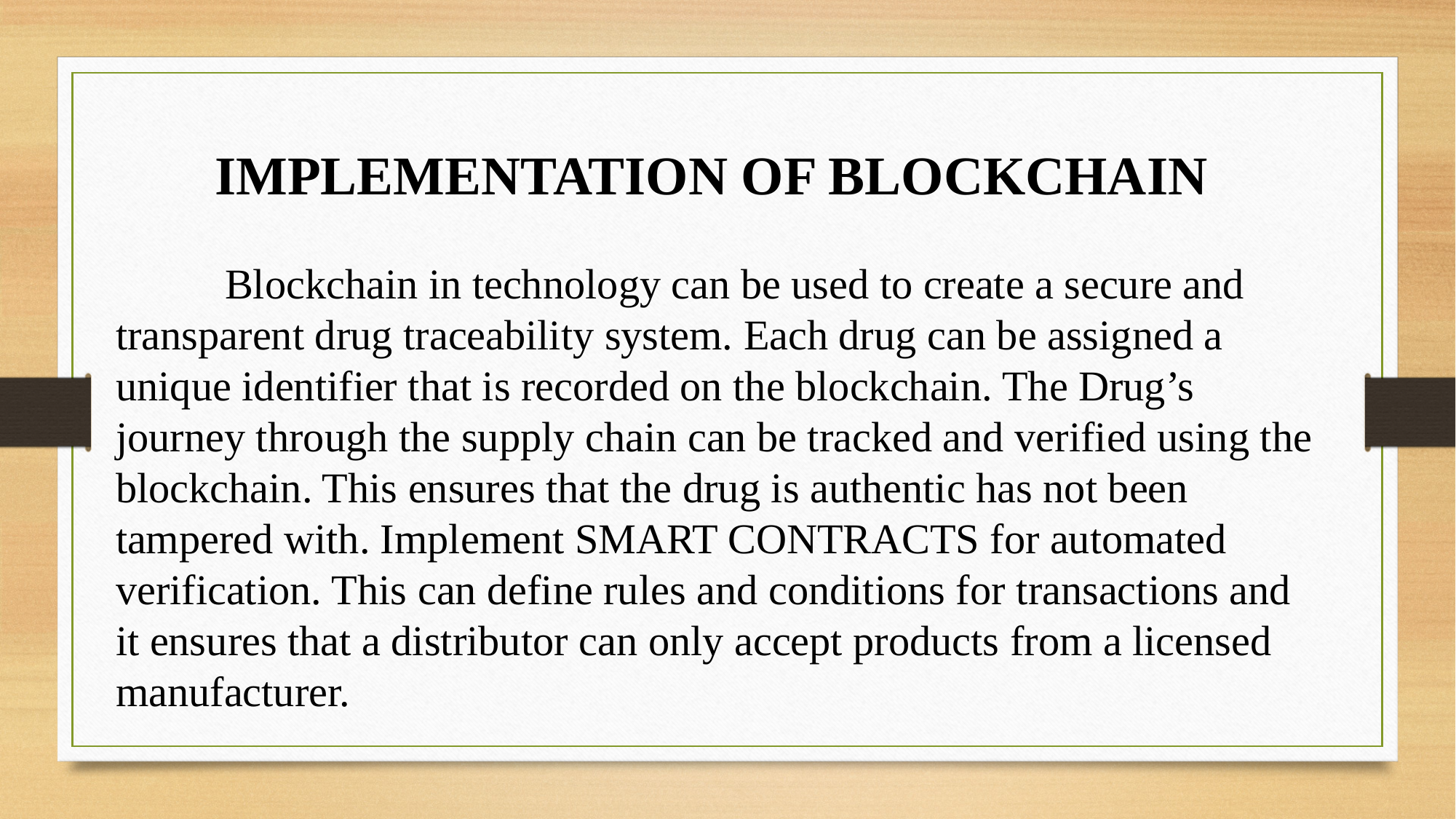

IMPLEMENTATION OF BLOCKCHAIN

	Blockchain in technology can be used to create a secure and transparent drug traceability system. Each drug can be assigned a unique identifier that is recorded on the blockchain. The Drug’s journey through the supply chain can be tracked and verified using the blockchain. This ensures that the drug is authentic has not been tampered with. Implement SMART CONTRACTS for automated verification. This can define rules and conditions for transactions and it ensures that a distributor can only accept products from a licensed manufacturer.